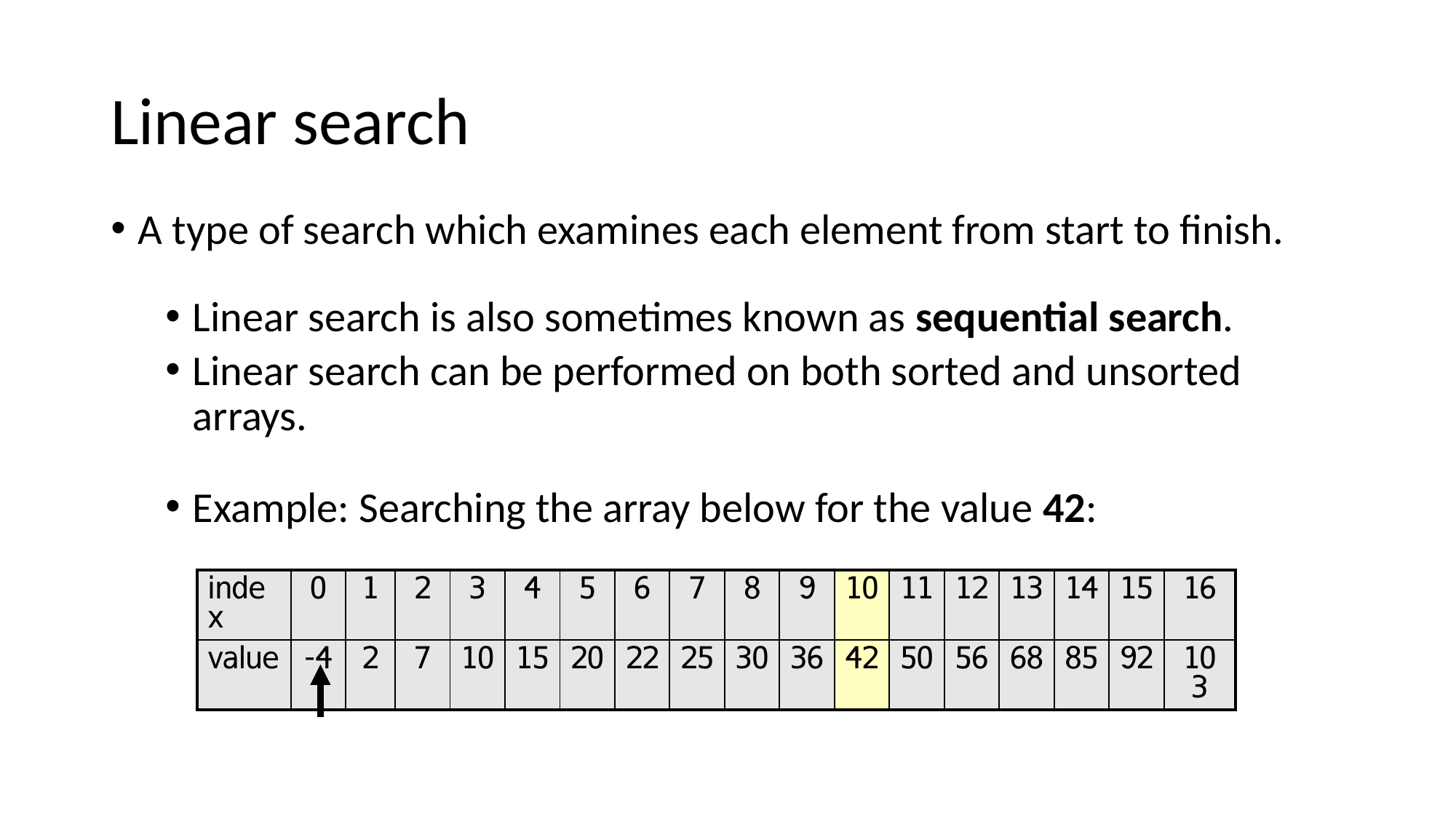

# Linear search
A type of search which examines each element from start to finish.

Linear search is also sometimes known as sequential search.
Linear search can be performed on both sorted and unsorted arrays.

Example: Searching the array below for the value 42:

| index | 0 | 1 | 2 | 3 | 4 | 5 | 6 | 7 | 8 | 9 | 10 | 11 | 12 | 13 | 14 | 15 | 16 |
| --- | --- | --- | --- | --- | --- | --- | --- | --- | --- | --- | --- | --- | --- | --- | --- | --- | --- |
| value | -4 | 2 | 7 | 10 | 15 | 20 | 22 | 25 | 30 | 36 | 42 | 50 | 56 | 68 | 85 | 92 | 103 |